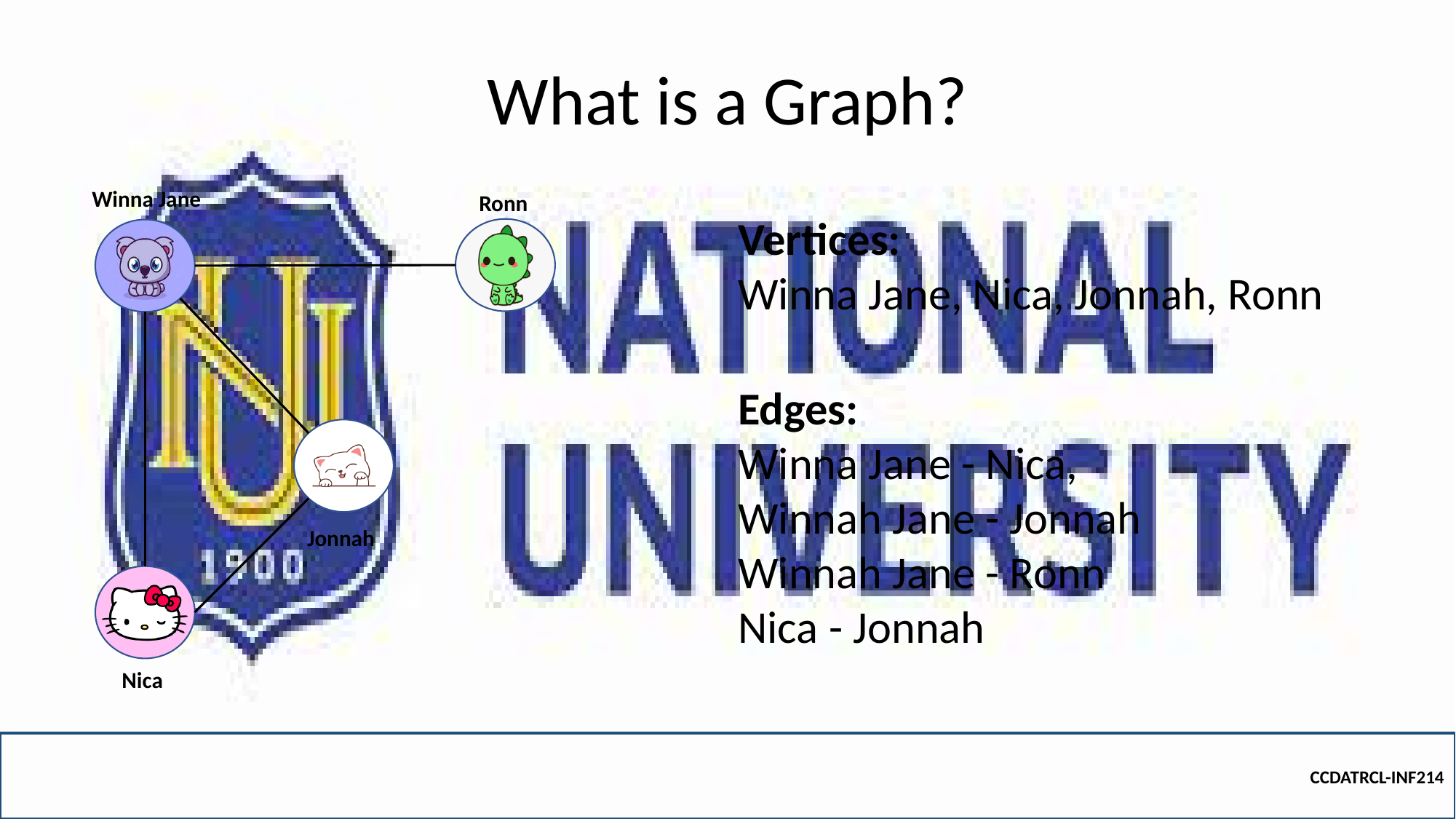

# What is a Graph?
Winna Jane
Ronn
Vertices:
Winna Jane, Nica, Jonnah, Ronn

Edges:
Winna Jane - Nica,
Winnah Jane - Jonnah
Winnah Jane - Ronn
Nica - Jonnah

Jonnah

Nica
CCDATRCL-INF214